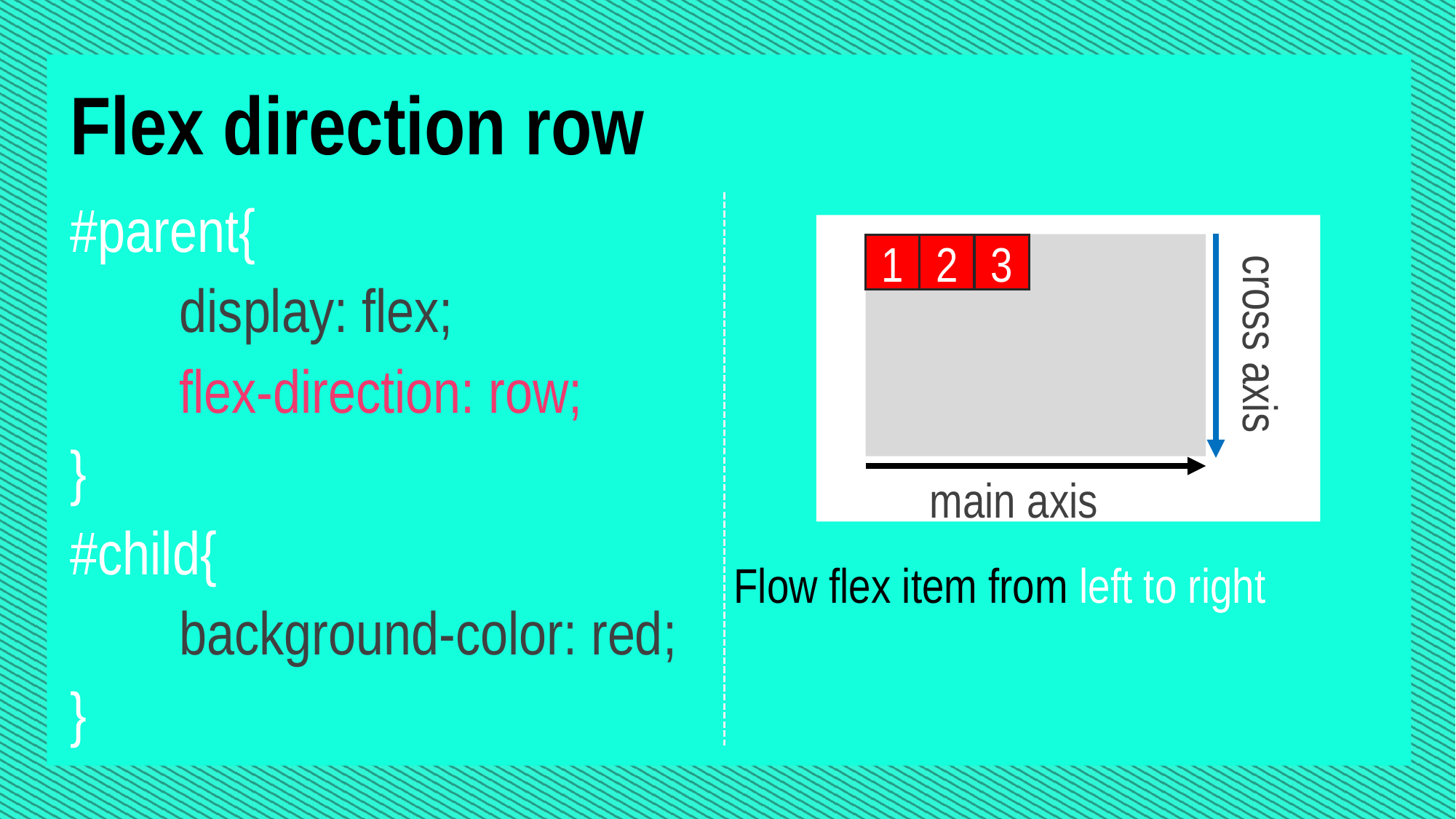

Flex direction row
#parent{
	display: flex;
	flex-direction: row;
}
#child{
	background-color: red;
}

1
2
3
cross axis
main axis
Flow flex item from left to right